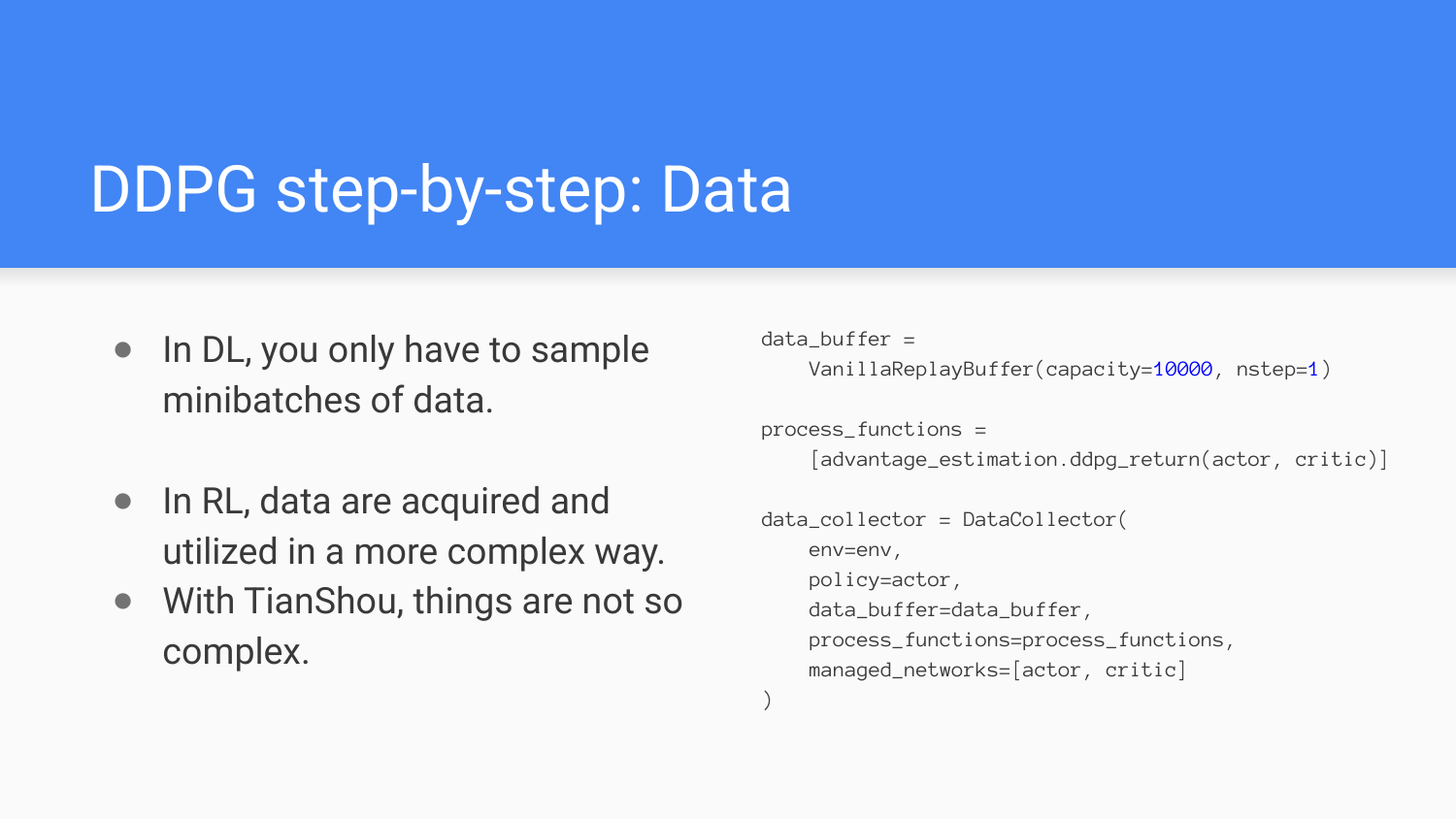

# DDPG step-by-step: Data
In DL, you only have to sample minibatches of data.

In RL, data are acquired and utilized in a more complex way.
With TianShou, things are not so complex.
data_buffer =
    VanillaReplayBuffer(capacity=10000, nstep=1)

process_functions =
    [advantage_estimation.ddpg_return(actor, critic)]

data_collector = DataCollector(
    env=env,
    policy=actor,
    data_buffer=data_buffer,
    process_functions=process_functions,
    managed_networks=[actor, critic]
)